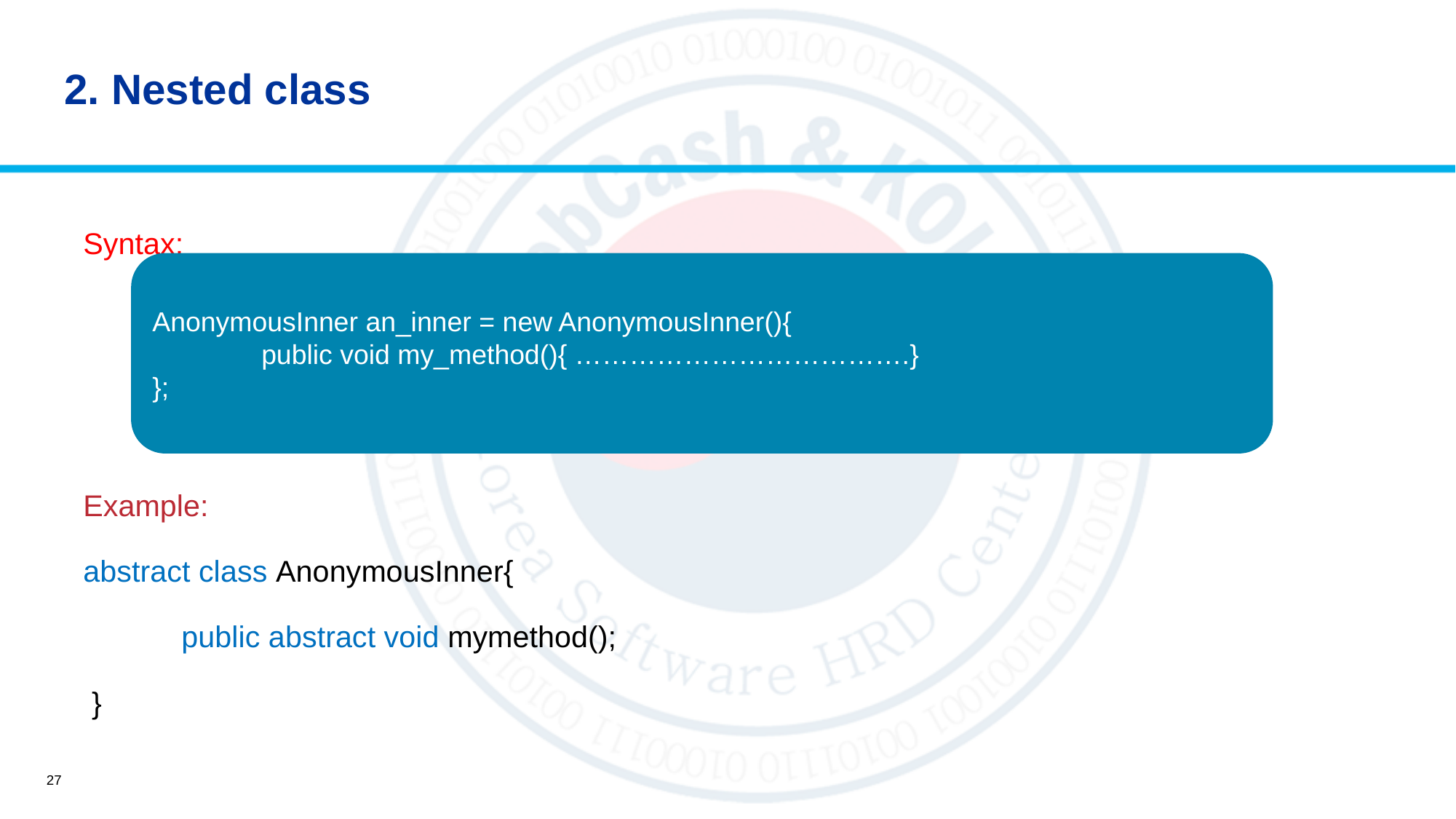

# 2. Nested class
Syntax:

Example:
abstract class AnonymousInner{
	public abstract void mymethod();
 }

AnonymousInner an_inner = new AnonymousInner(){
	public void my_method(){ ……………………………….}
};
27